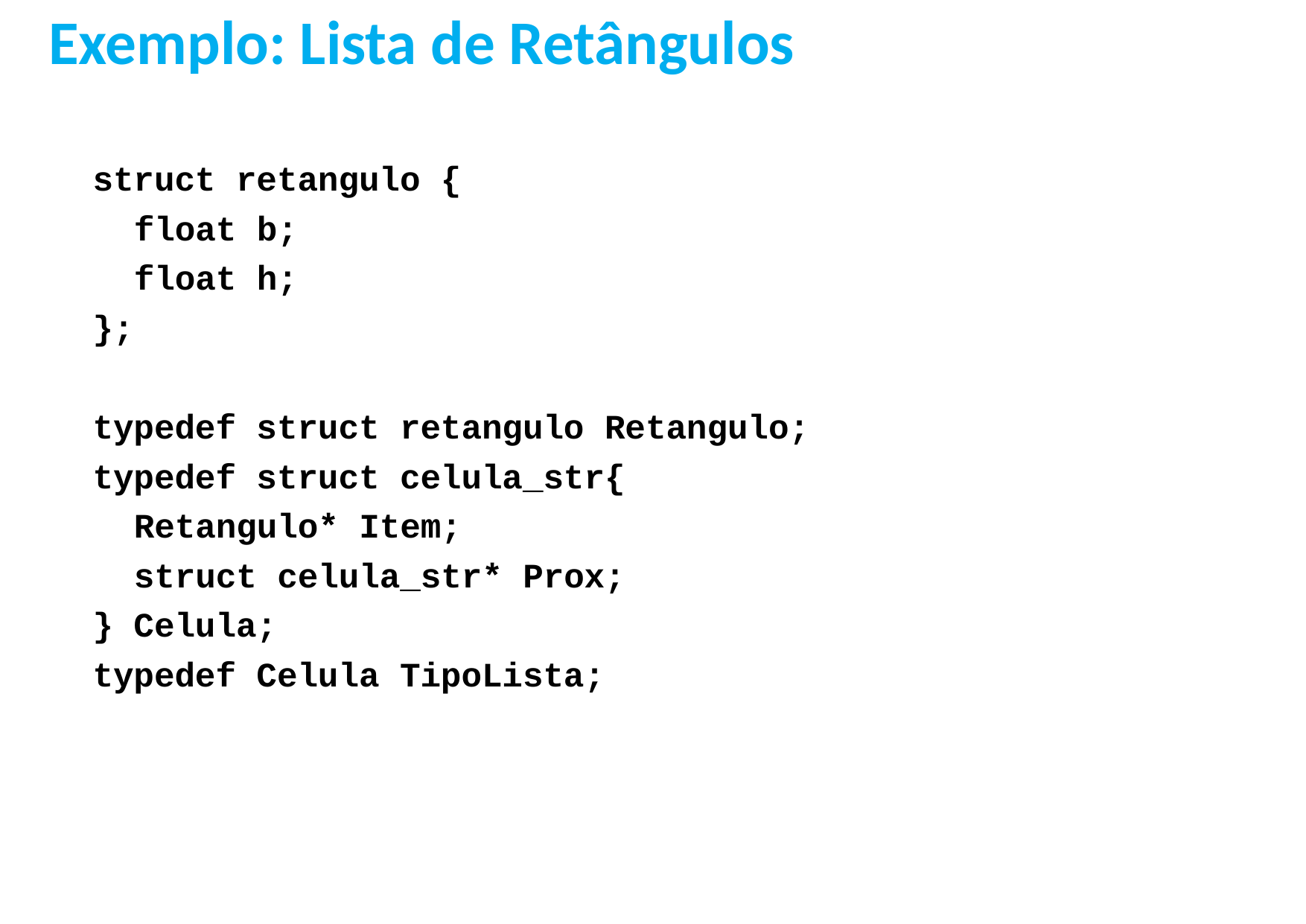

Exemplo: Lista de Retângulos
struct retangulo {
	float b;
	float h;
};

typedef struct retangulo Retangulo;
typedef struct celula_str{
	Retangulo* Item;
	struct celula_str* Prox;
} Celula;
typedef Celula TipoLista;